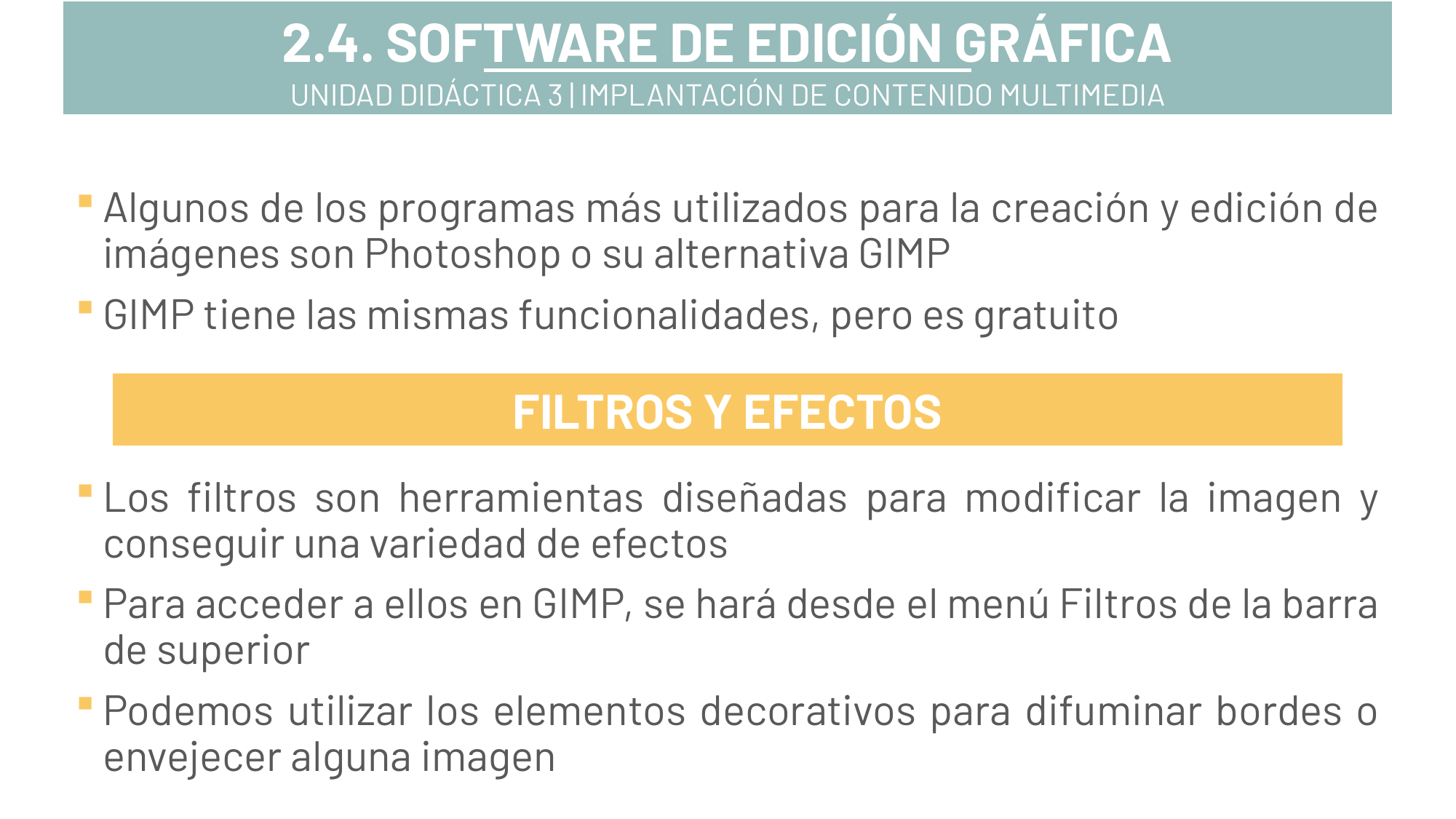

2.4. SOFTWARE DE EDICIÓN GRÁFICA
UNIDAD DIDÁCTICA 3 | IMPLANTACIÓN DE CONTENIDO MULTIMEDIA
Algunos de los programas más utilizados para la creación y edición de imágenes son Photoshop o su alternativa GIMP
GIMP tiene las mismas funcionalidades, pero es gratuito

Los filtros son herramientas diseñadas para modificar la imagen y conseguir una variedad de efectos
Para acceder a ellos en GIMP, se hará desde el menú Filtros de la barra de superior
Podemos utilizar los elementos decorativos para difuminar bordes o envejecer alguna imagen
FILTROS Y EFECTOS